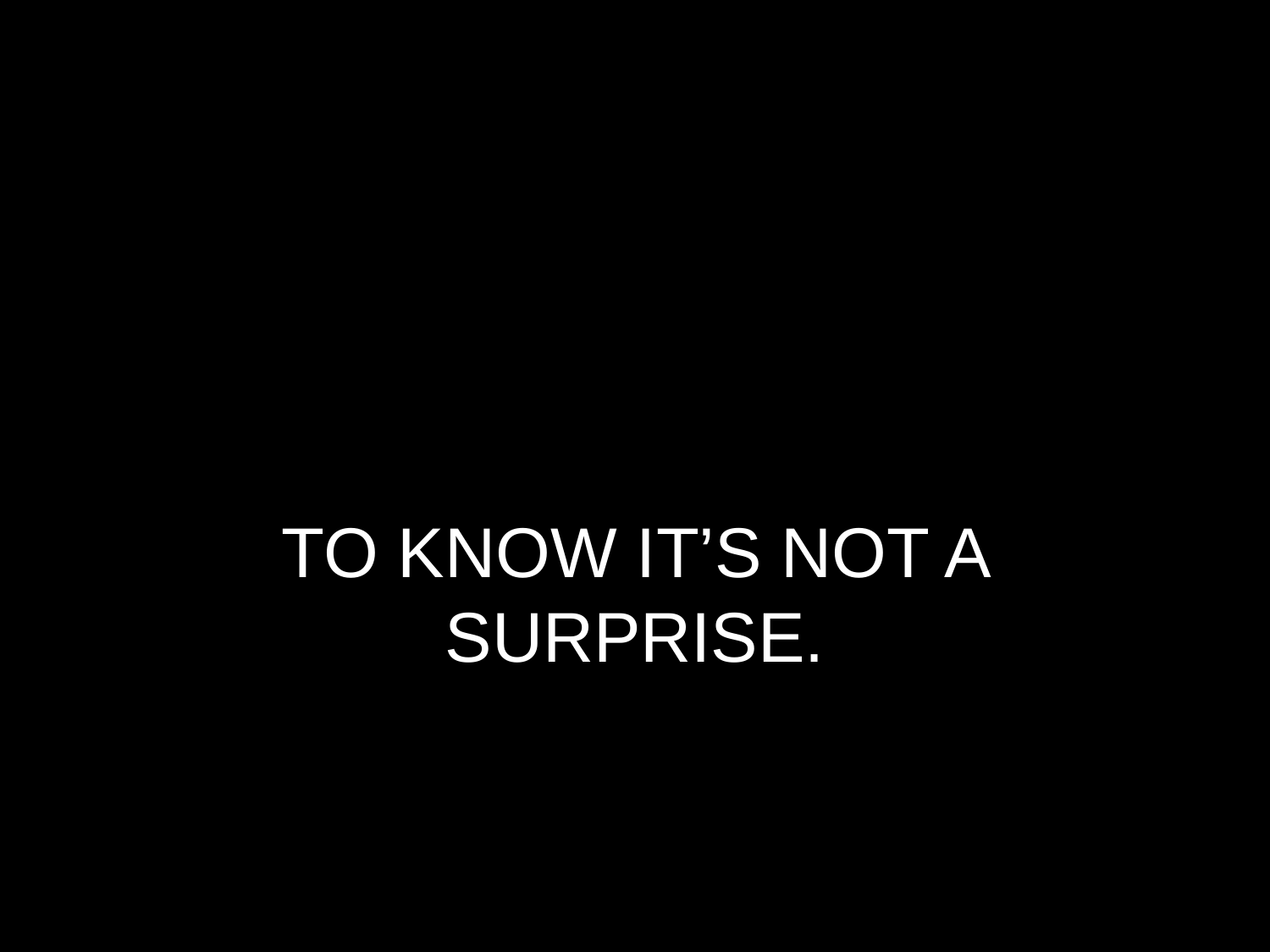

# TO KNOW IT’S NOT A SURPRISE.